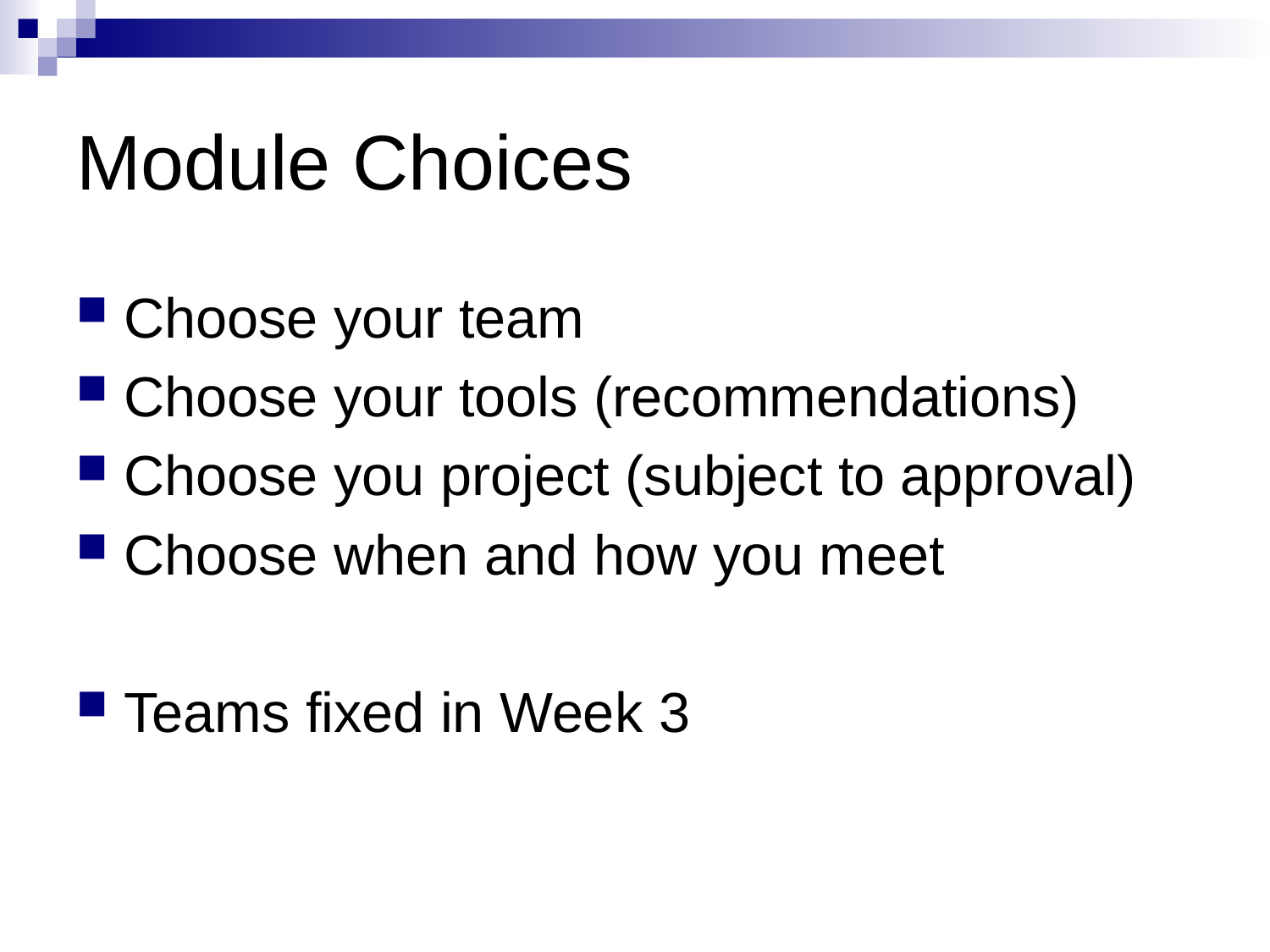

# Module Choices
Choose your team
Choose your tools (recommendations)
Choose you project (subject to approval)
Choose when and how you meet

Teams fixed in Week 3